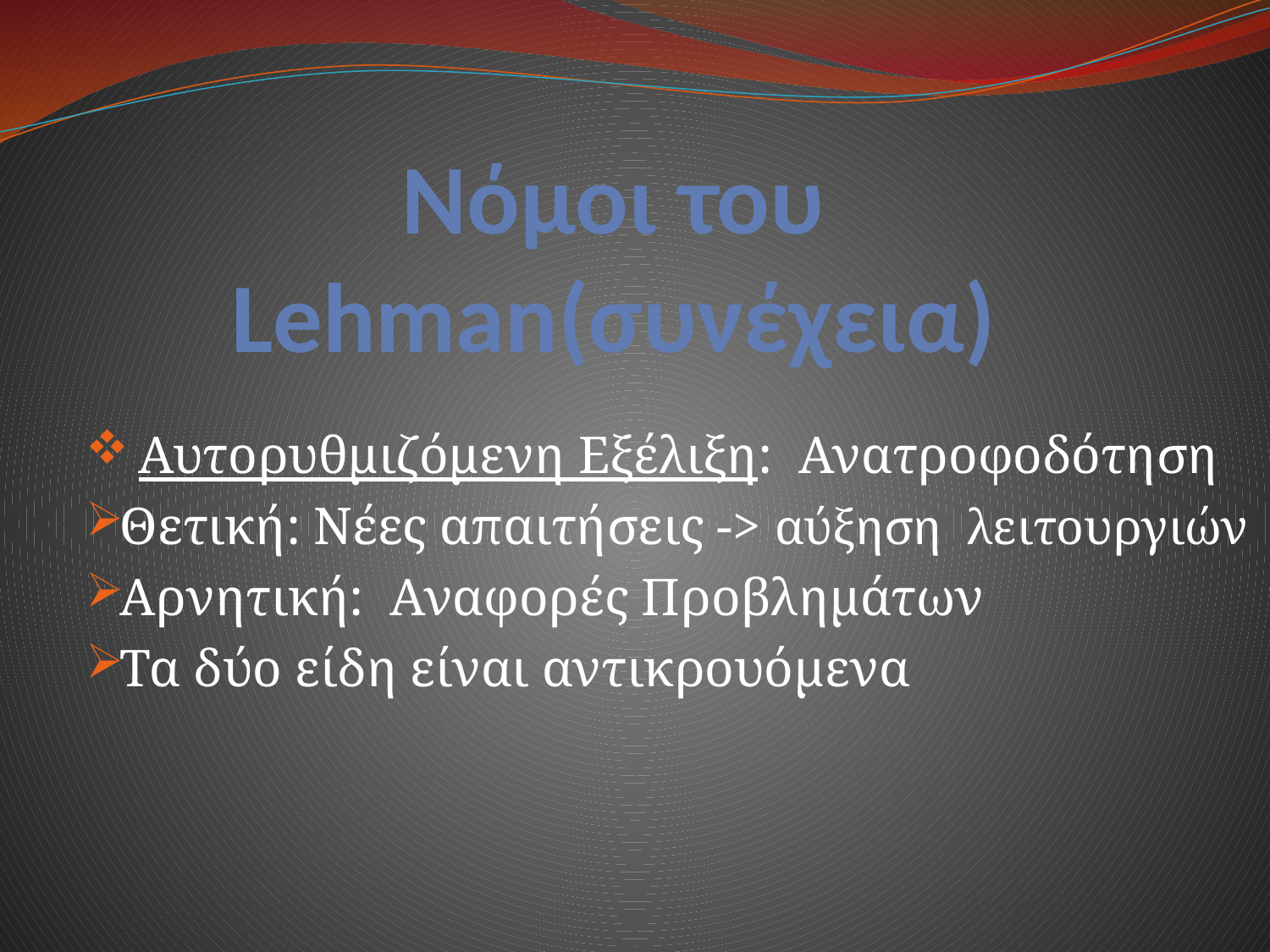

# Νόμοι του Lehman(συνέχεια)
 Αυτορυθμιζόμενη Εξέλιξη:  Ανατροφοδότηση
Θετική: Νέες απαιτήσεις -> αύξηση  λειτουργιών
Αρνητική:  Αναφορές Προβλημάτων
Τα δύο είδη είναι αντικρουόμενα